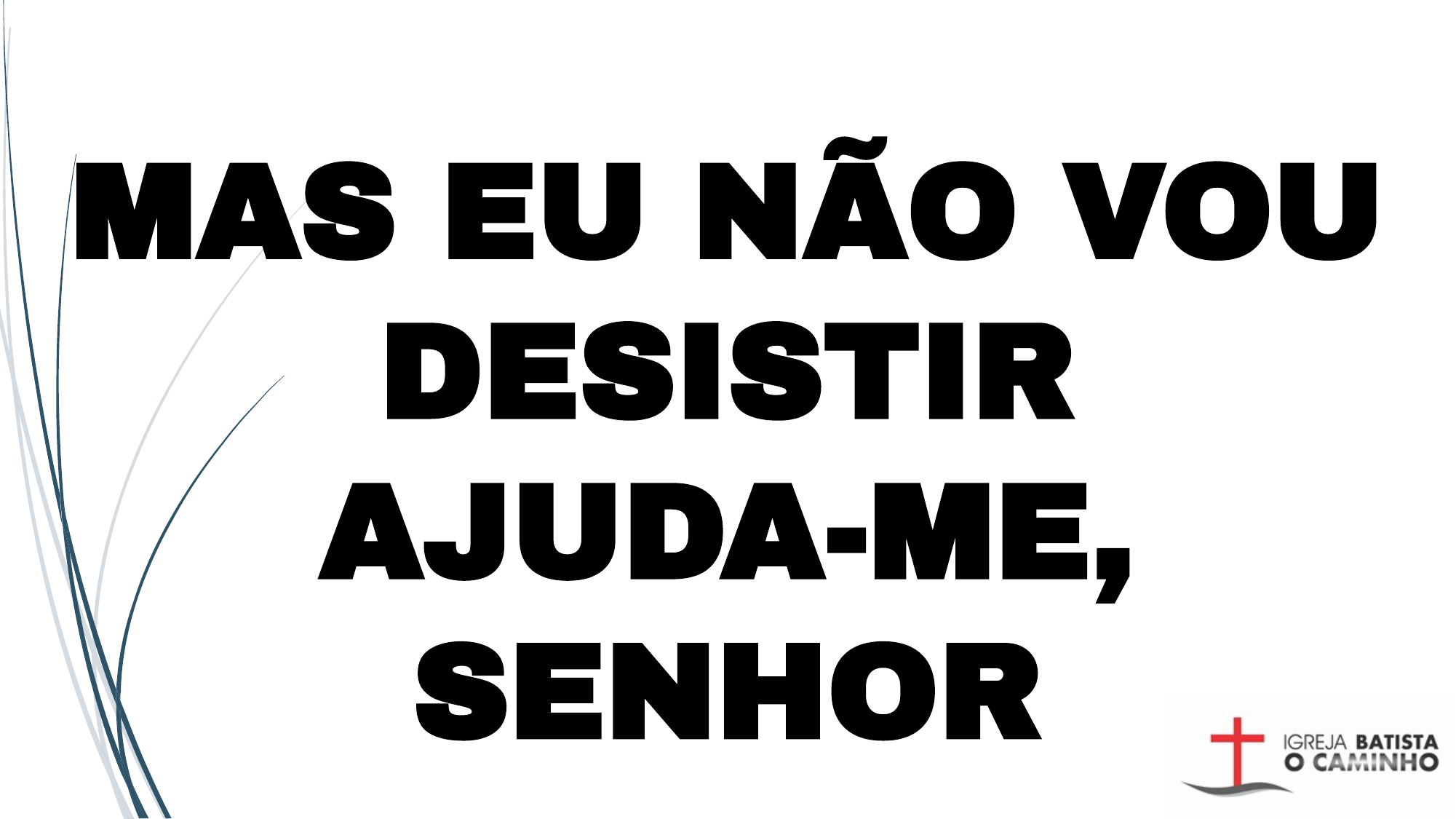

# MAS EU NÃO VOU DESISTIR AJUDA-ME, SENHOR